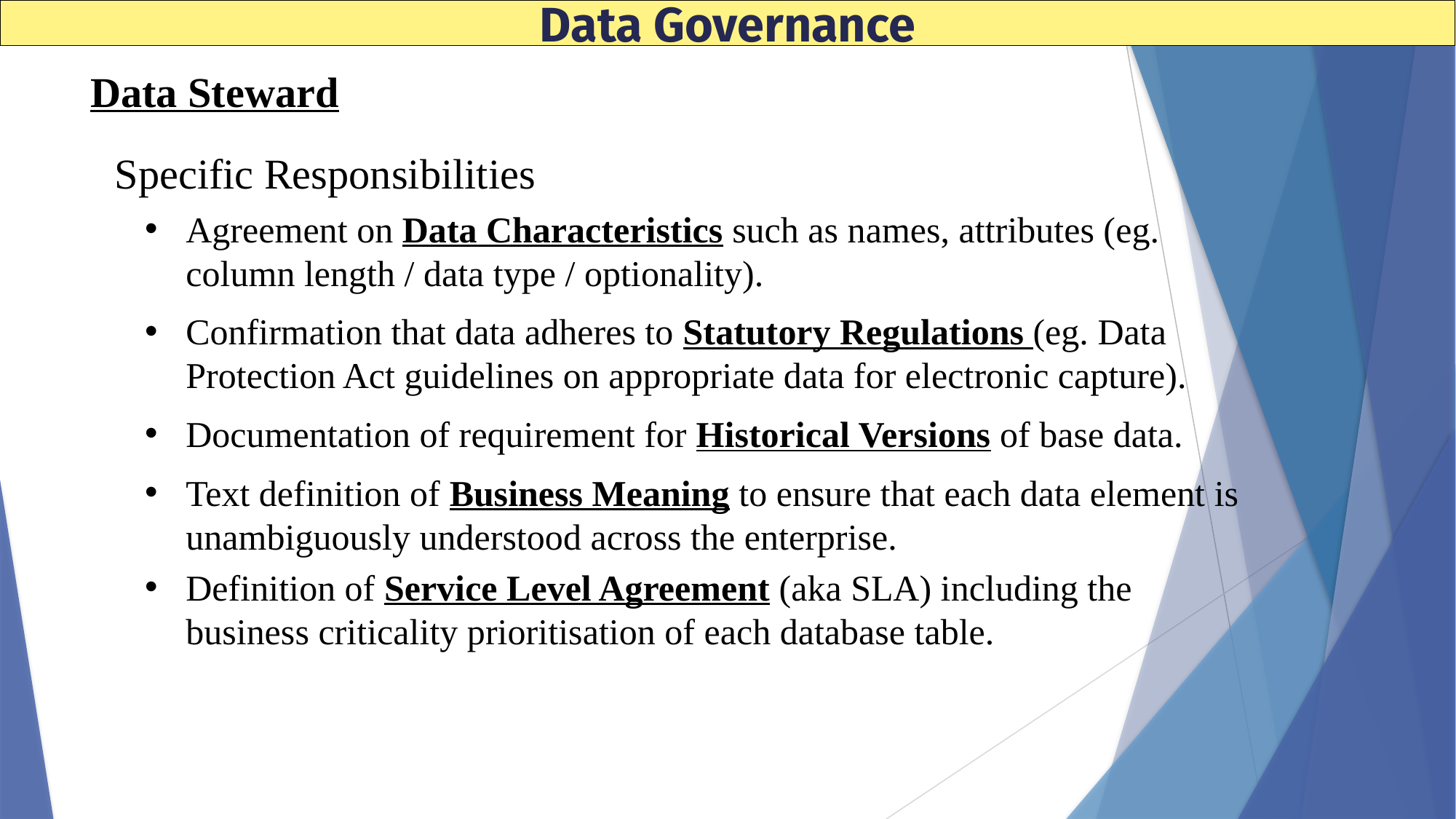

Data Governance
Data Steward
  Specific Responsibilities
Agreement on Data Characteristics such as names, attributes (eg. column length / data type / optionality).
Confirmation that data adheres to Statutory Regulations (eg. Data Protection Act guidelines on appropriate data for electronic capture).
Documentation of requirement for Historical Versions of base data.
Text definition of Business Meaning to ensure that each data element is unambiguously understood across the enterprise.
Definition of Service Level Agreement (aka SLA) including the business criticality prioritisation of each database table.